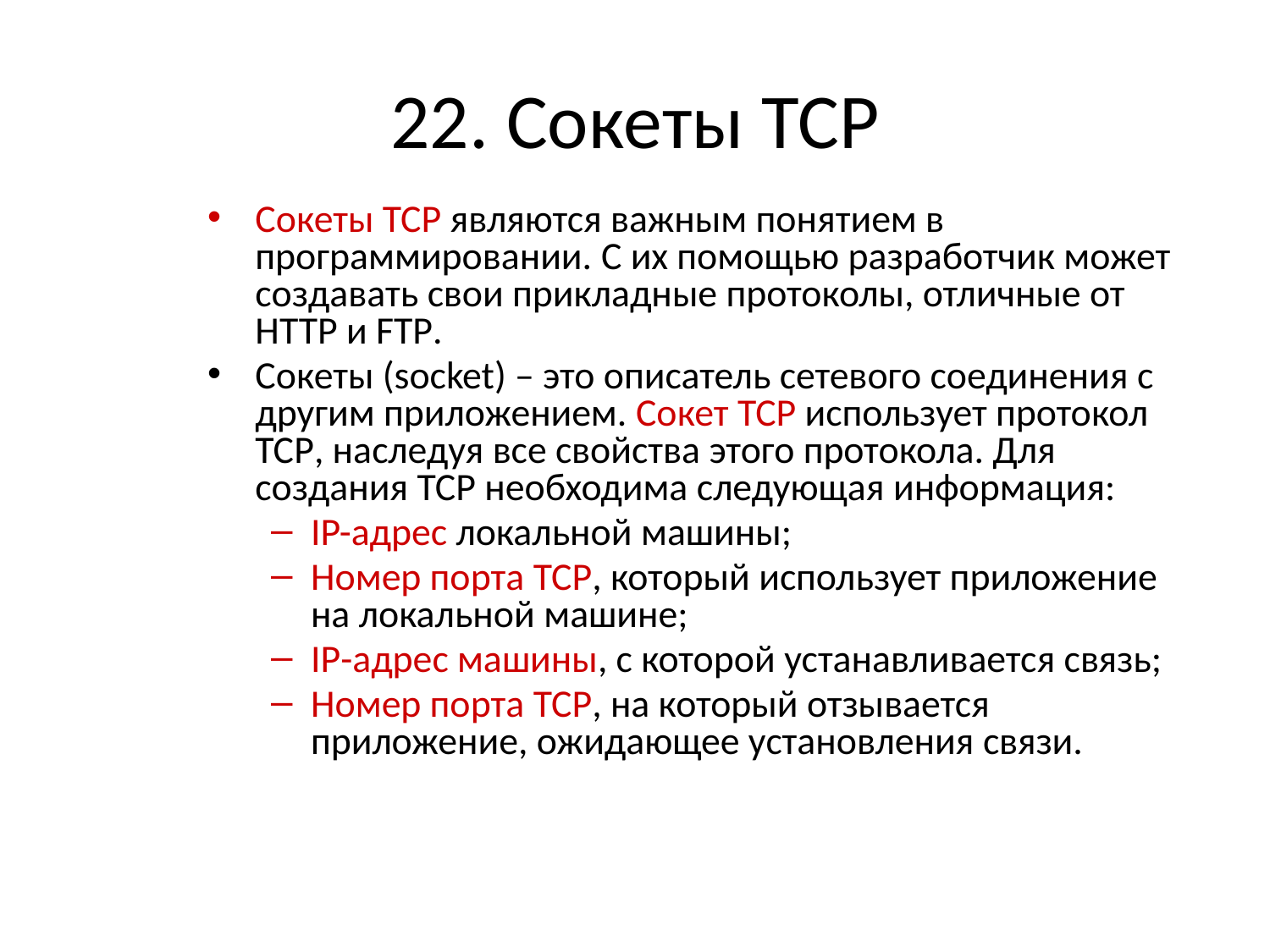

# 22. Сокеты TCP
Сокеты TCP являются важным понятием в программировании. С их помощью разработчик может создавать свои прикладные протоколы, отличные от HTTP и FTP.
Сокеты (socket) – это описатель сетевого соединения с другим приложением. Сокет TCP использует протокол TCP, наследуя все свойства этого протокола. Для создания TCP необходима следующая информация:
IP-адрес локальной машины;
Номер порта TCP, который использует приложение на локальной машине;
IP-адрес машины, с которой устанавливается связь;
Номер порта TCP, на который отзывается приложение, ожидающее установления связи.